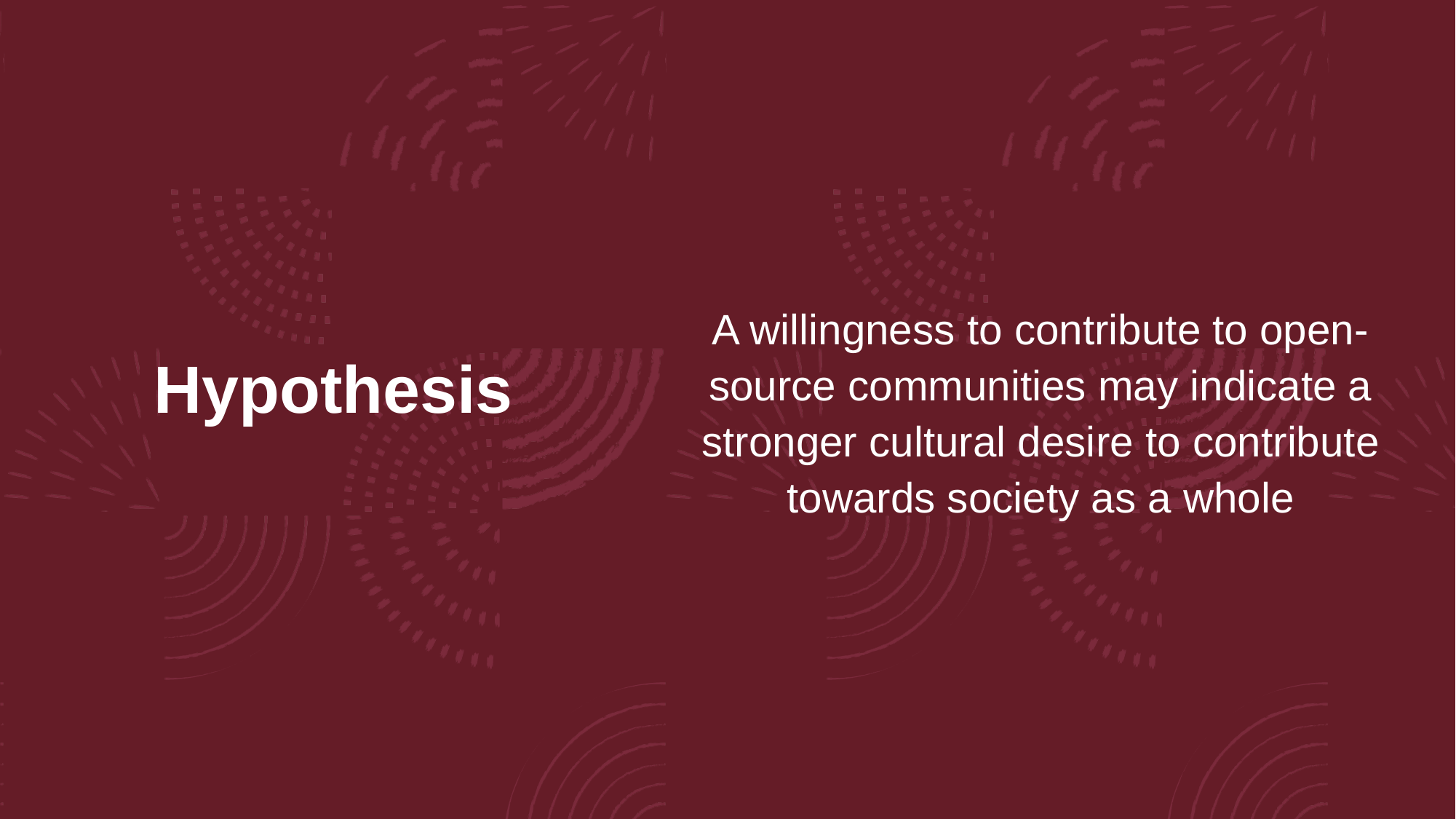

# Hypothesis
A willingness to contribute to open-source communities may indicate a stronger cultural desire to contribute towards society as a whole